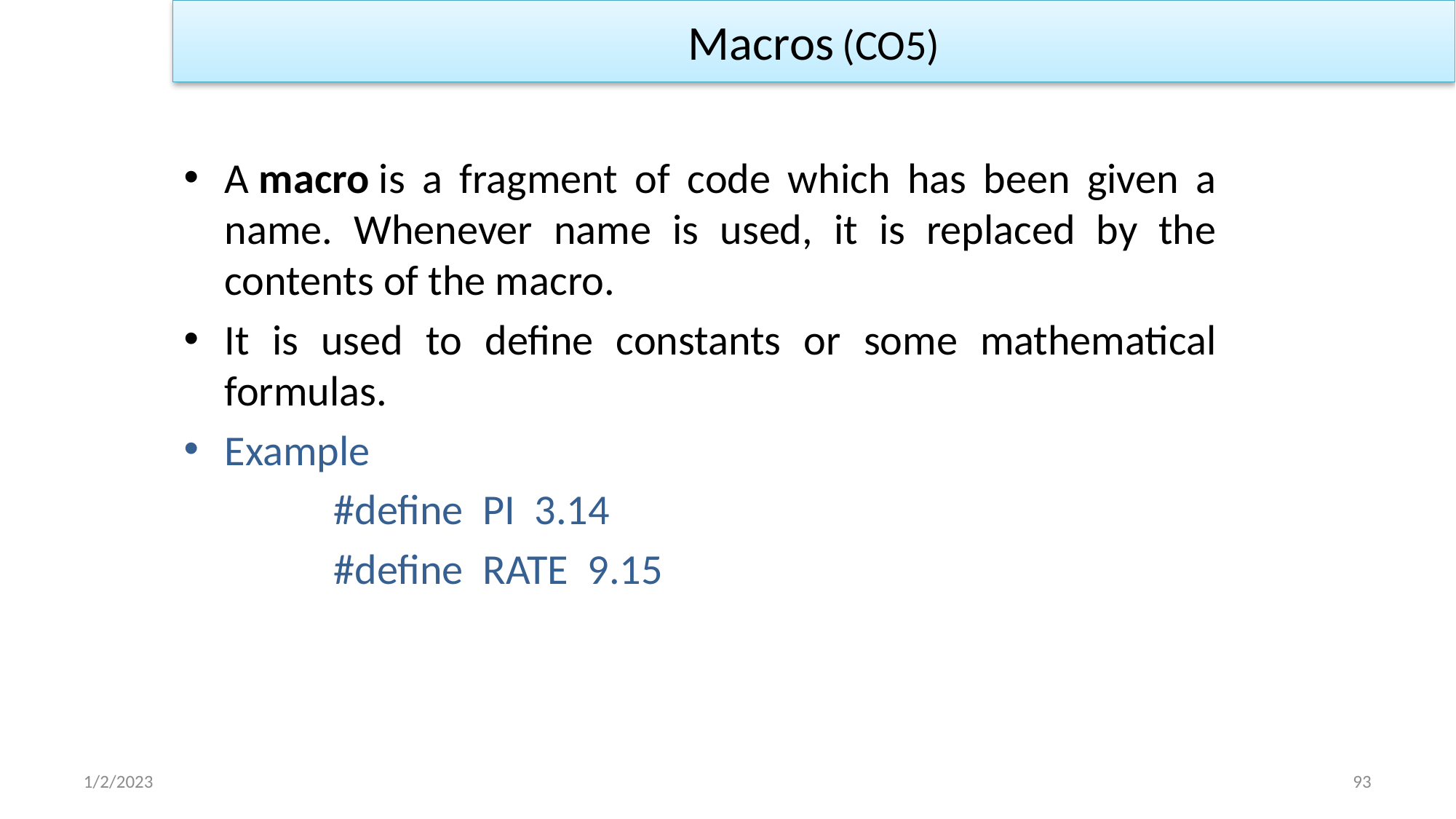

Macros (CO5)
A macro is a fragment of code which has been given a name. Whenever name is used, it is replaced by the contents of the macro.
It is used to define constants or some mathematical formulas.
Example
		#define  PI  3.14
		#define  RATE  9.15
1/2/2023
93